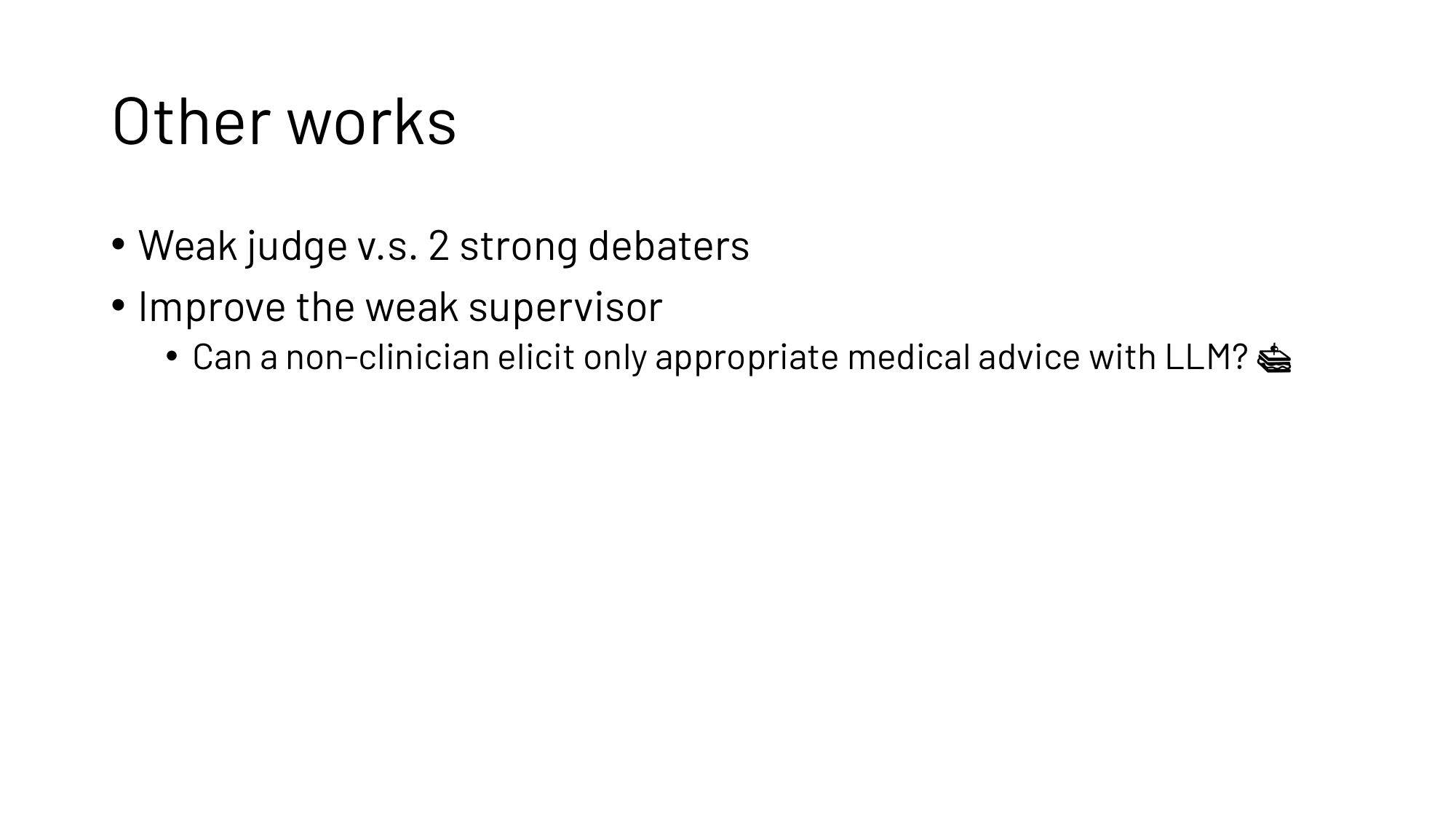

# Other works
Weak judge v.s. 2 strong debaters
Improve the weak supervisor
Can a non-clinician elicit only appropriate medical advice with LLM? 🥪